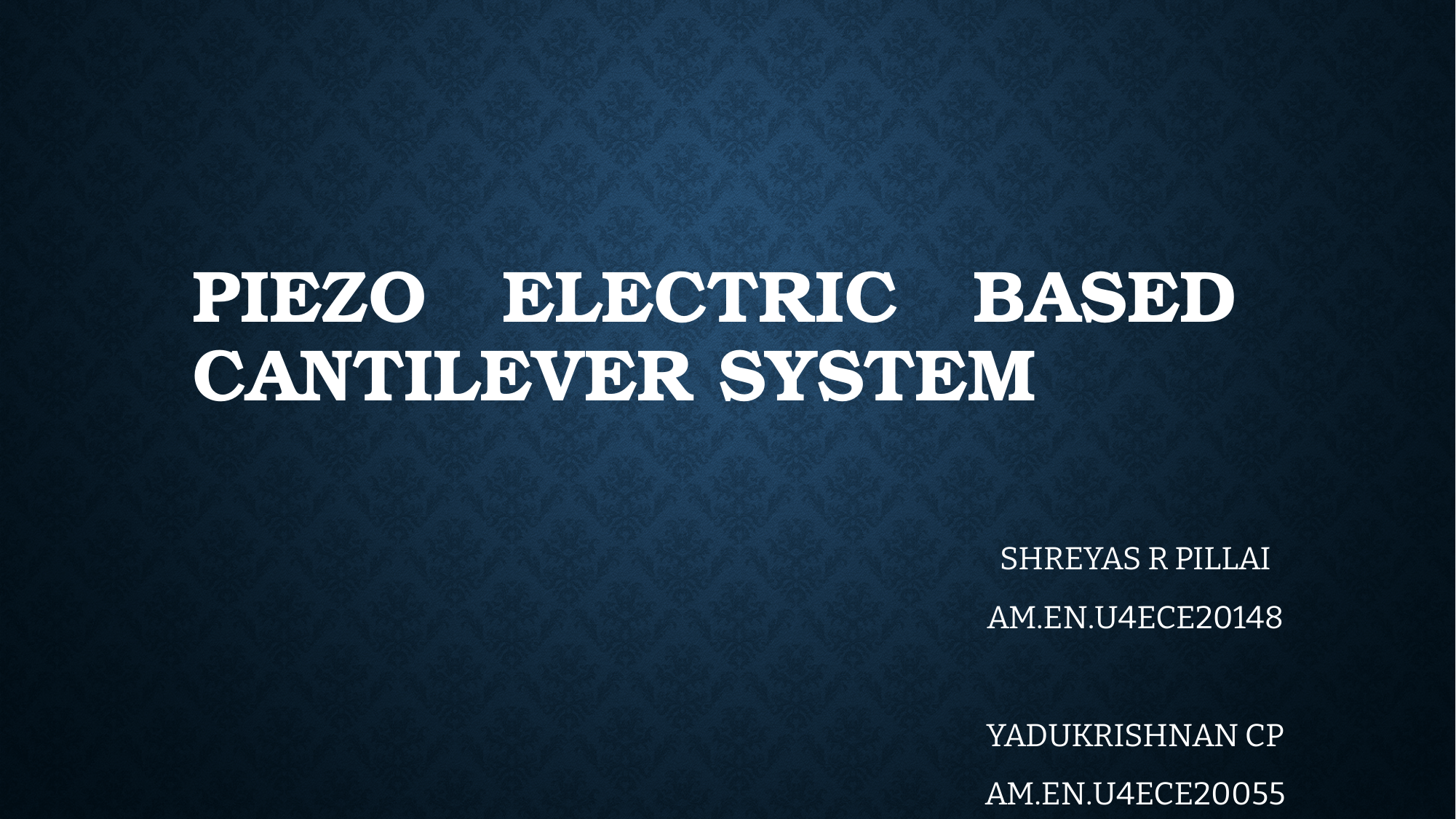

# PIEZO ELECTRIC BASED CANTILEVER SYSTEM
SHREYAS R PILLAI
AM.EN.U4ECE20148

YADUKRISHNAN CP
AM.EN.U4ECE20055